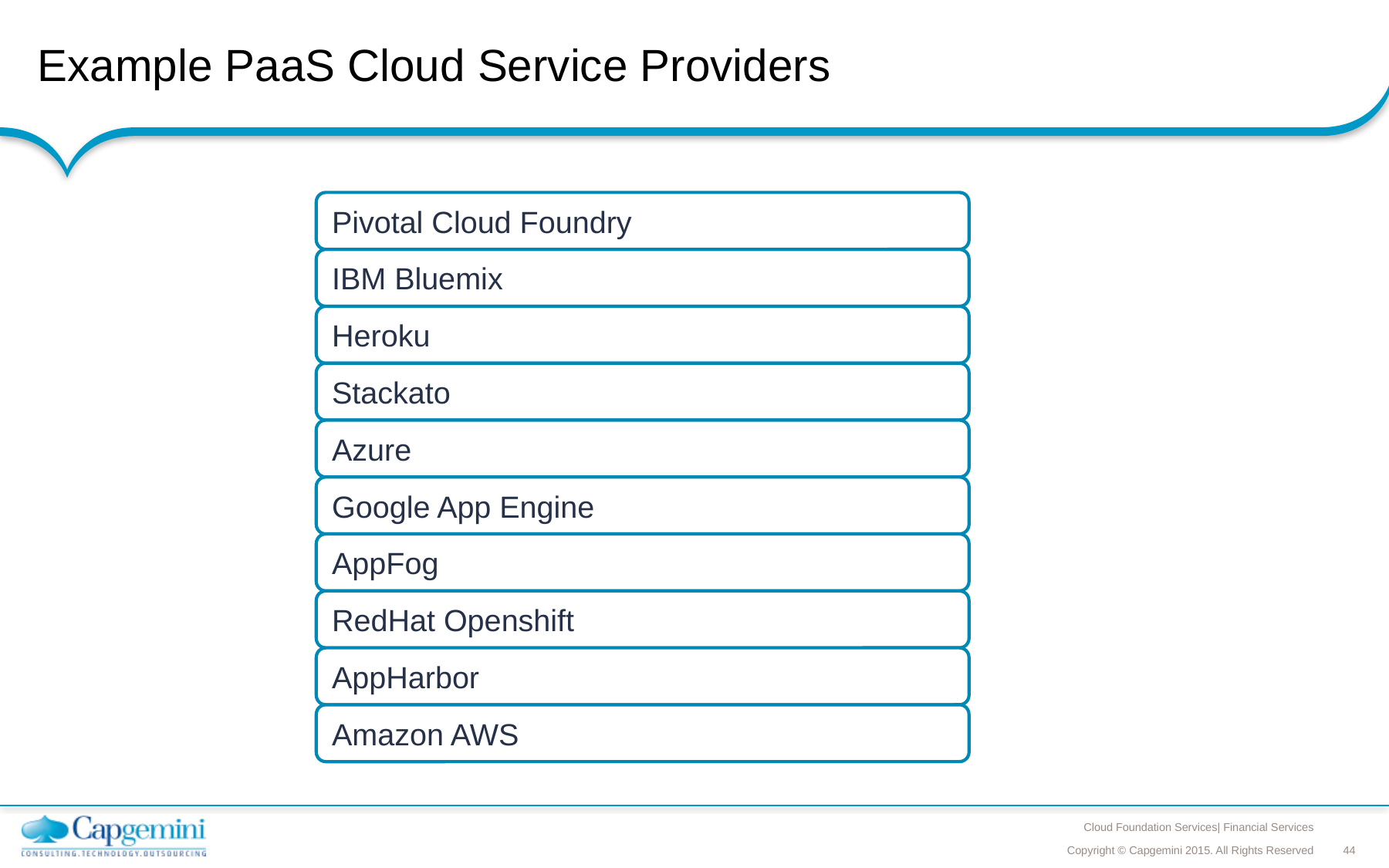

# Example PaaS Cloud Service Providers
Pivotal Cloud Foundry
IBM Bluemix
Heroku
Stackato
Azure
Google App Engine
AppFog
RedHat Openshift
AppHarbor
Amazon AWS